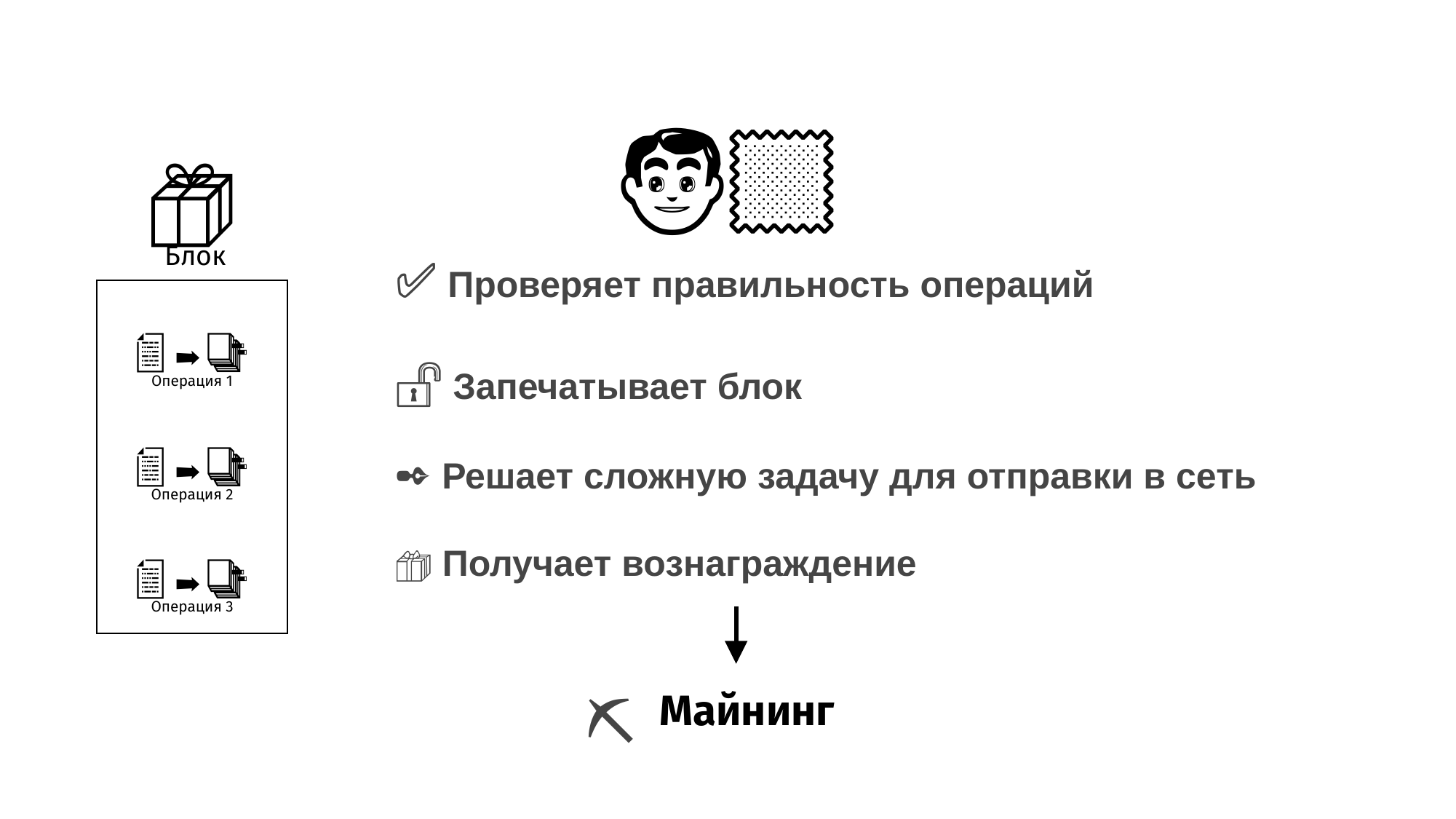

👨🏻
📦
 Блок
✅ Проверяет правильность операций

🔓 Запечатывает блок

✒️ Решает сложную задачу для отправки в сеть

🎁 Получает вознаграждение

📄 ➡️ 📑
Операция 1
📄 ➡️ 📑
Операция 2
📄 ➡️ 📑
Операция 3
Майнинг
⛏